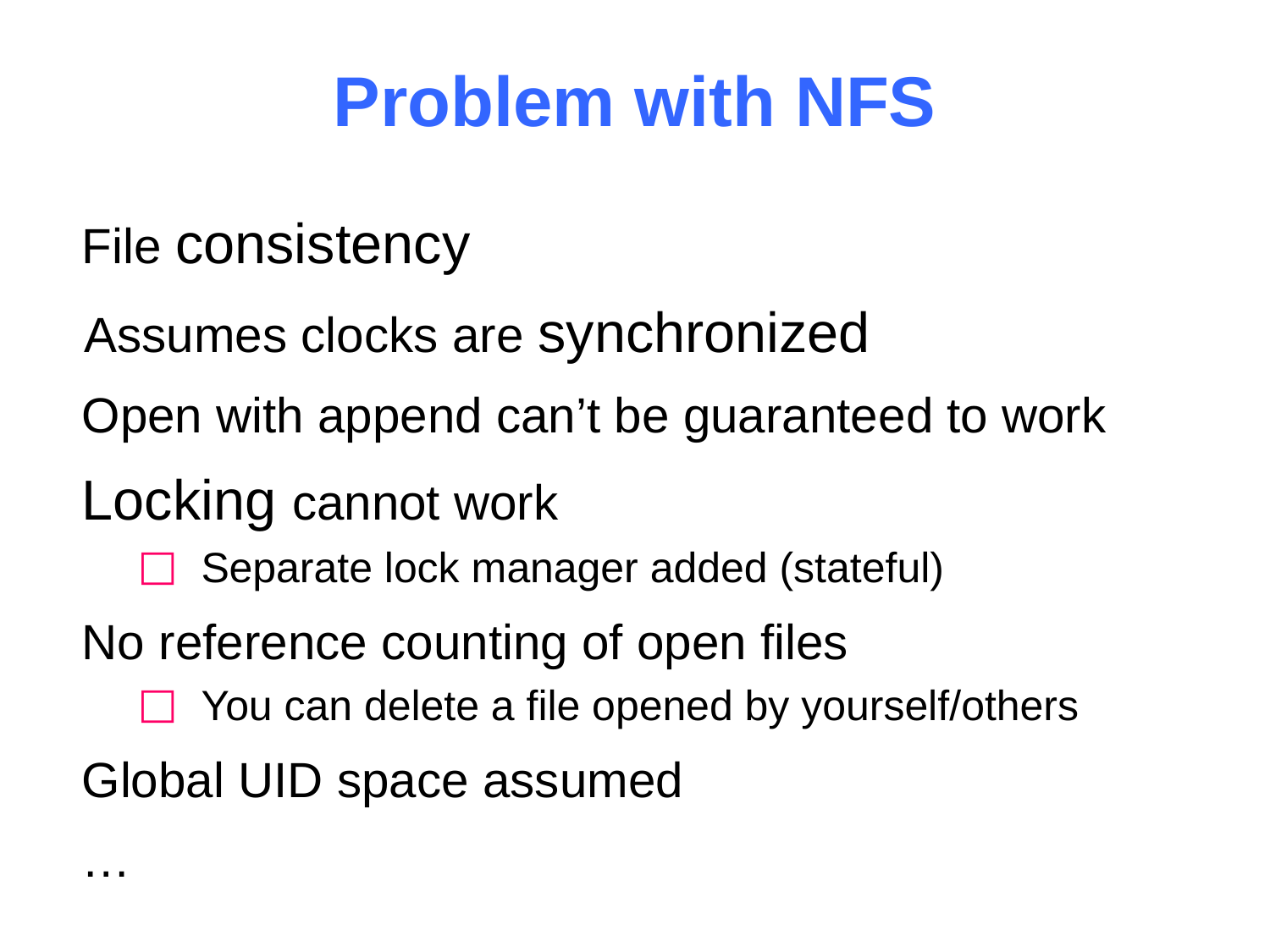

# Problem with NFS
File consistency

Assumes clocks are synchronized

Open with append can’t be guaranteed to work

Locking cannot work
Separate lock manager added (stateful)

No reference counting of open files
You can delete a file opened by yourself/others

Global UID space assumed

…